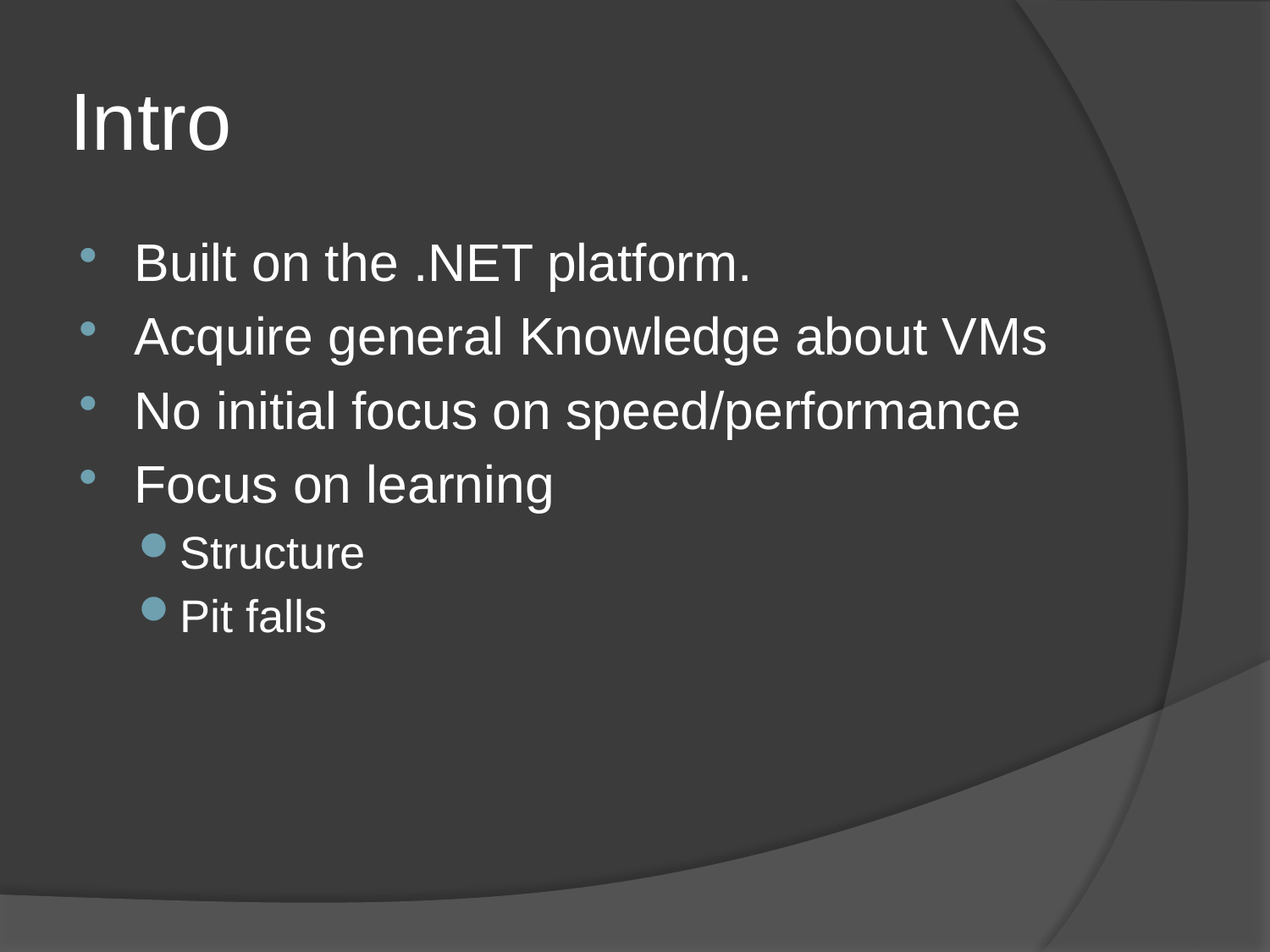

# Intro
Built on the .NET platform.
Acquire general Knowledge about VMs
No initial focus on speed/performance
Focus on learning
Structure
Pit falls